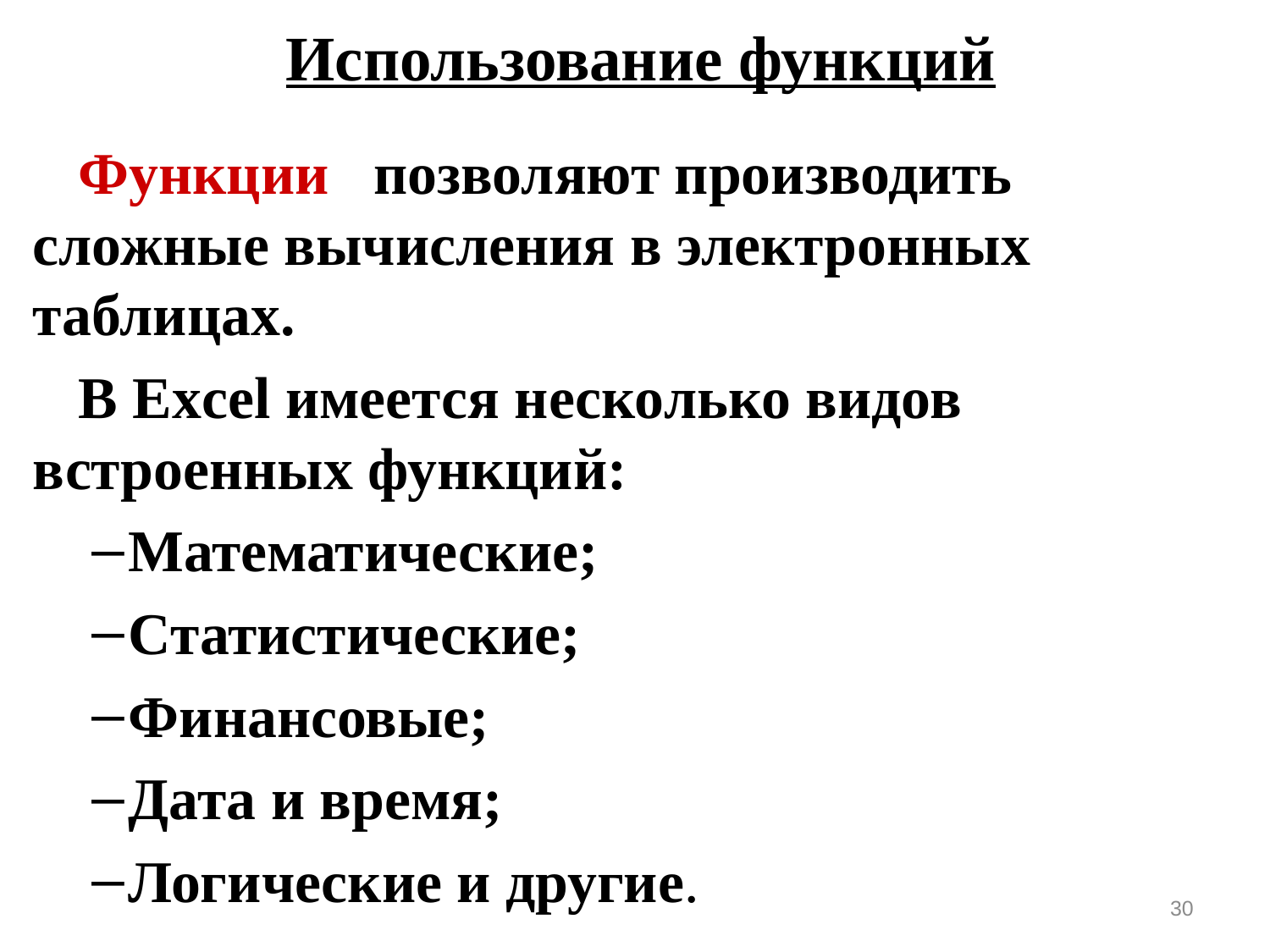

# Использование функций
Функции   позволяют производить сложные вычисления в электронных таблицах.
В Excel имеется несколько видов встроенных функций:
Математические;
Статистические;
Финансовые;
Дата и время;
Логические и другие.

30